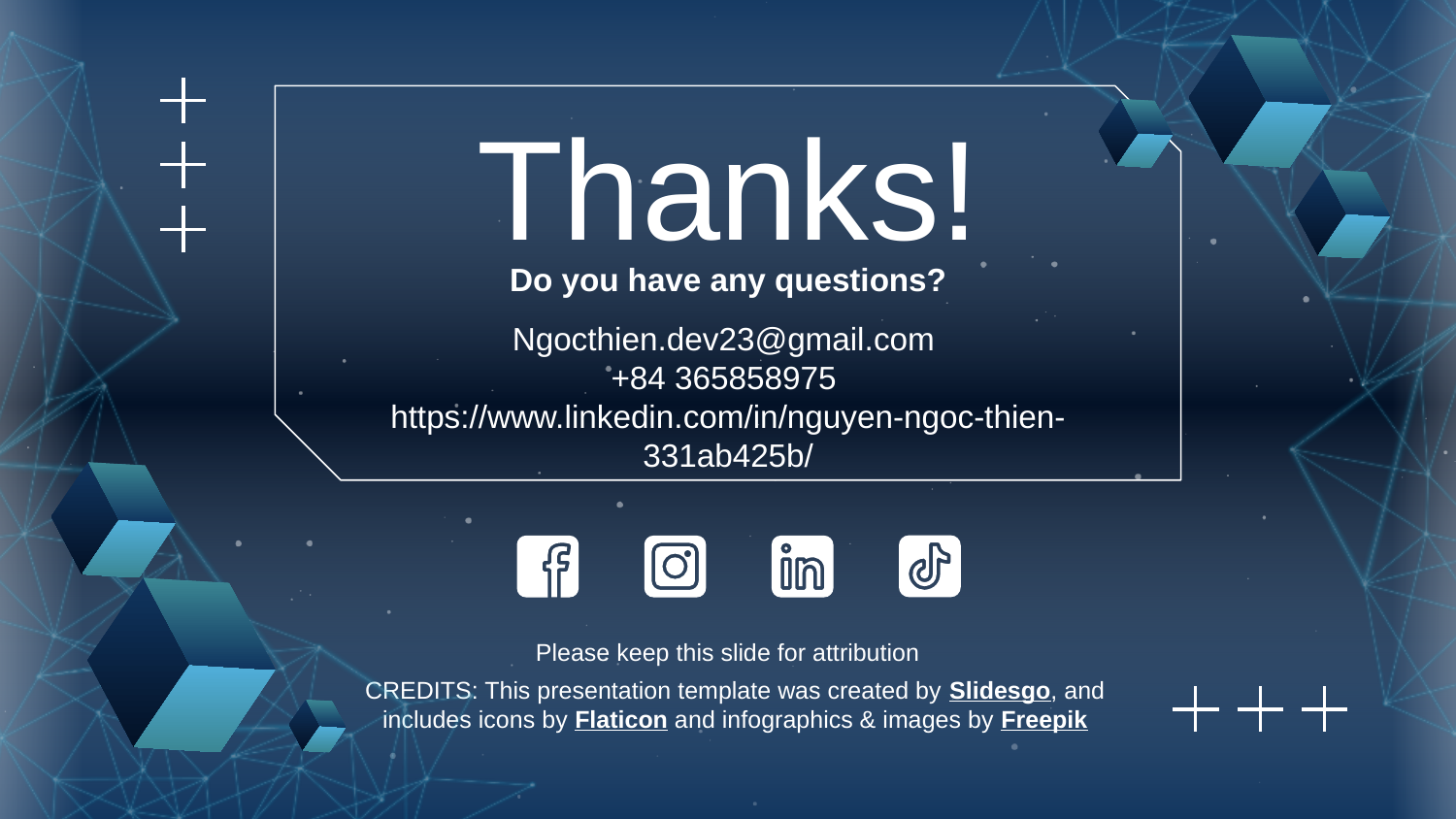

# Thanks!

Do you have any questions?
Ngocthien.dev23@gmail.com
+84 365858975
https://www.linkedin.com/in/nguyen-ngoc-thien-331ab425b/

Please keep this slide for attribution